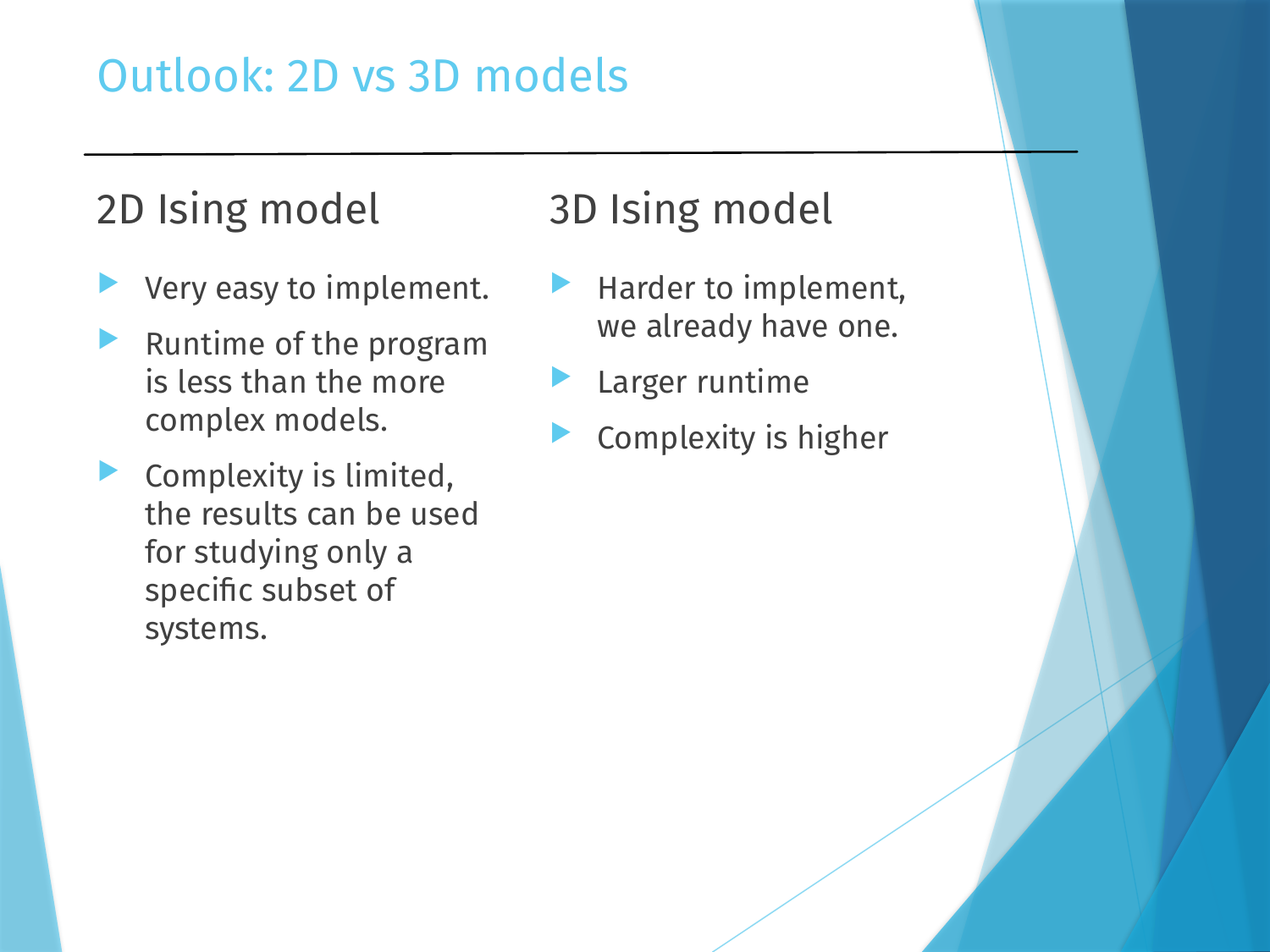

# Outlook: 2D vs 3D models
2D Ising model
3D Ising model
Very easy to implement.
Runtime of the program is less than the more complex models.
Complexity is limited, the results can be used for studying only a specific subset of systems.
Harder to implement, we already have one.
Larger runtime
Complexity is higher